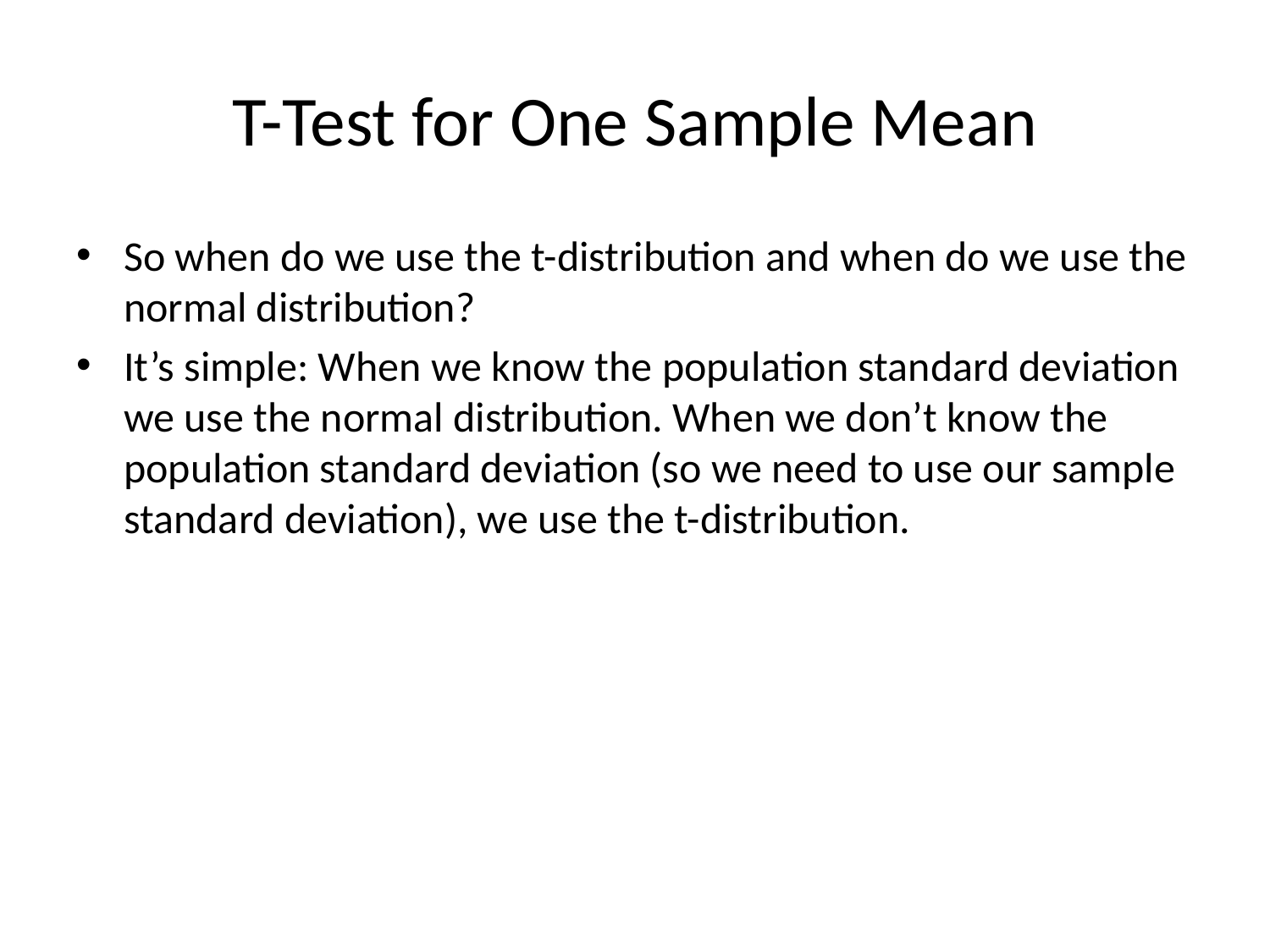

# T-Test for One Sample Mean
So when do we use the t-distribution and when do we use the normal distribution?
It’s simple: When we know the population standard deviation we use the normal distribution. When we don’t know the population standard deviation (so we need to use our sample standard deviation), we use the t-distribution.